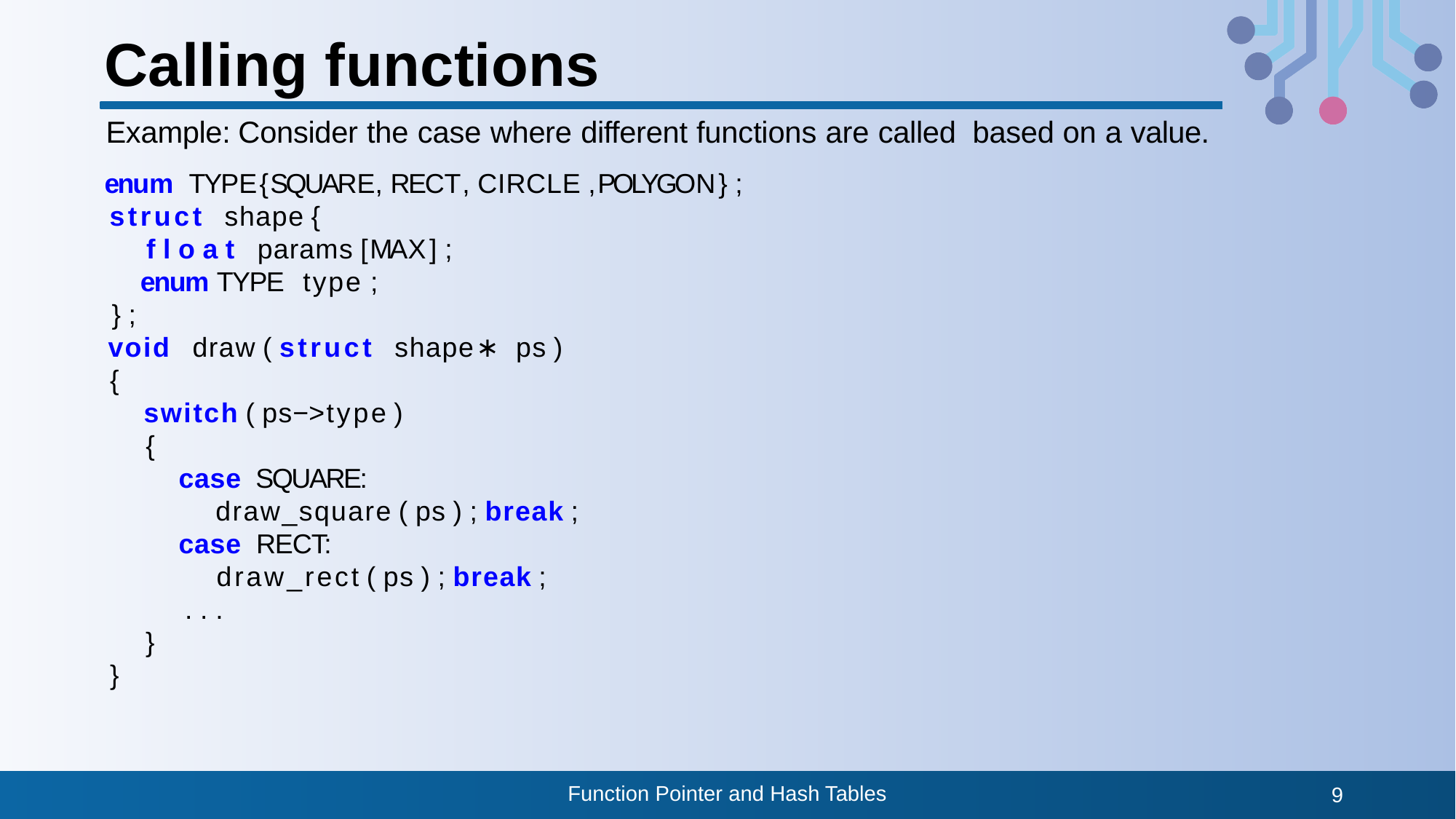

# Calling functions
Example: Consider the case where different functions are called  based on a value.
enum  TYPE{SQUARE, RECT, CIRCLE ,POLYGON} ;
struct   shape {
f l o a t   params [MAX] ;
enum TYPE type ;
} ;
void   draw ( struct   shape∗  ps )
{
switch ( ps−>type )
{
case SQUARE:
draw_square ( ps ) ; break ;
case RECT:
draw_rect ( ps ) ; break ;
. . .
}
}
Function Pointer and Hash Tables
9